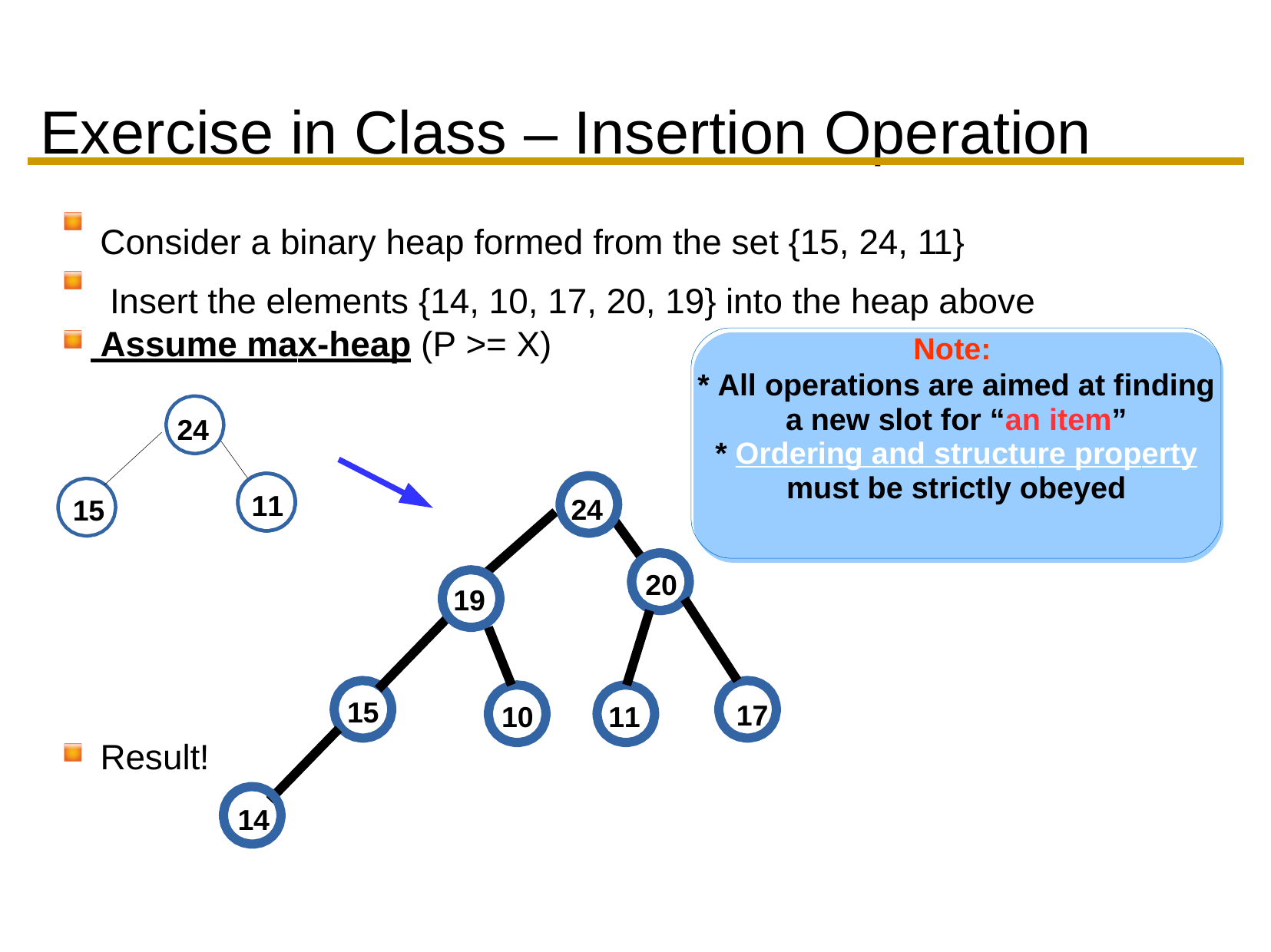

# Exercise in Class – Insertion Operation

Consider a binary heap formed from the set {15, 24, 11} Insert the elements {14, 10, 17, 20, 19} into the heap above

 Assume max-heap (P >= X)

Note:
* All operations are aimed at finding a new slot for “an item”
* Ordering and structure property must be strictly obeyed

24

11
24
15

20

19

15
17
10
11

Result!
14